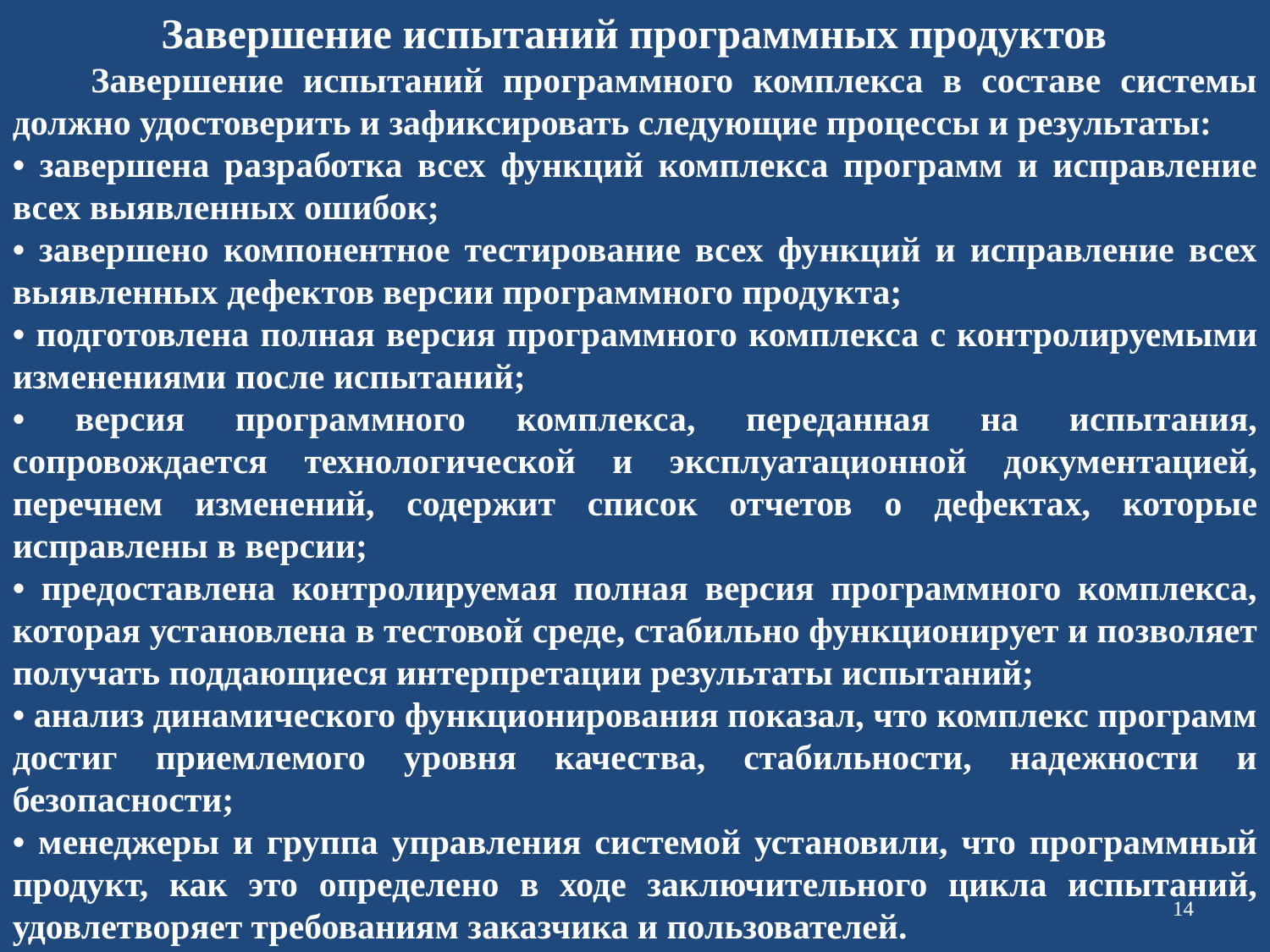

Завершение испытаний программных продуктов
    Завершение испытаний программного комплекса в составе системы должно удостоверить и зафиксировать следующие процессы и результаты:
• завершена разработка всех функций комплекса программ и исправление всех выявленных ошибок;
• завершено компонентное тестирование всех функций и исправление всех выявленных дефектов версии программного продукта;
• подготовлена полная версия программного комплекса с контролируемыми изменениями после испытаний;
• версия программного комплекса, переданная на испытания, сопровождается технологической и эксплуатационной документацией, перечнем изменений, содержит список отчетов о дефектах, которые исправлены в версии;
• предоставлена контролируемая полная версия программного комплекса, которая установлена в тестовой среде, стабильно функционирует и позволяет получать поддающиеся интерпретации результаты испытаний;
• анализ динамического функционирования показал, что комплекс программ достиг приемлемого уровня качества, стабильности, надежности и безопасности;
• менеджеры и группа управления системой установили, что программный продукт, как это определено в ходе заключительного цикла испытаний, удовлетворяет требованиям заказчика и пользователей.
14